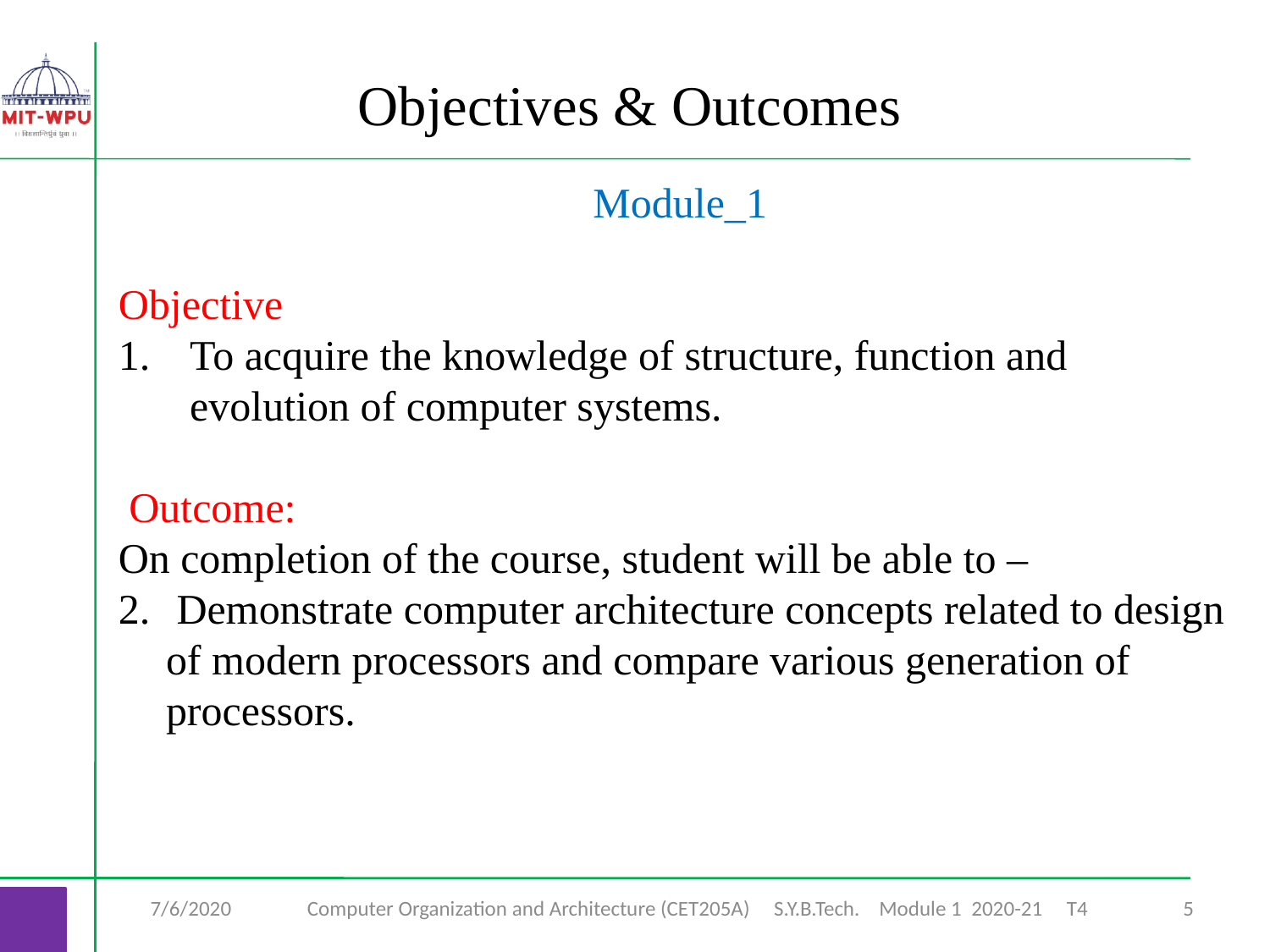

Objectives & Outcomes
  Module_1

Objective
To acquire the knowledge of structure, function and evolution of computer systems.

 Outcome:
On completion of the course, student will be able to –
 Demonstrate computer architecture concepts related to design of modern processors and compare various generation of processors.

7/6/2020
Computer Organization and Architecture (CET205A)     S.Y.B.Tech.    Module 1  2020-21     T4
5